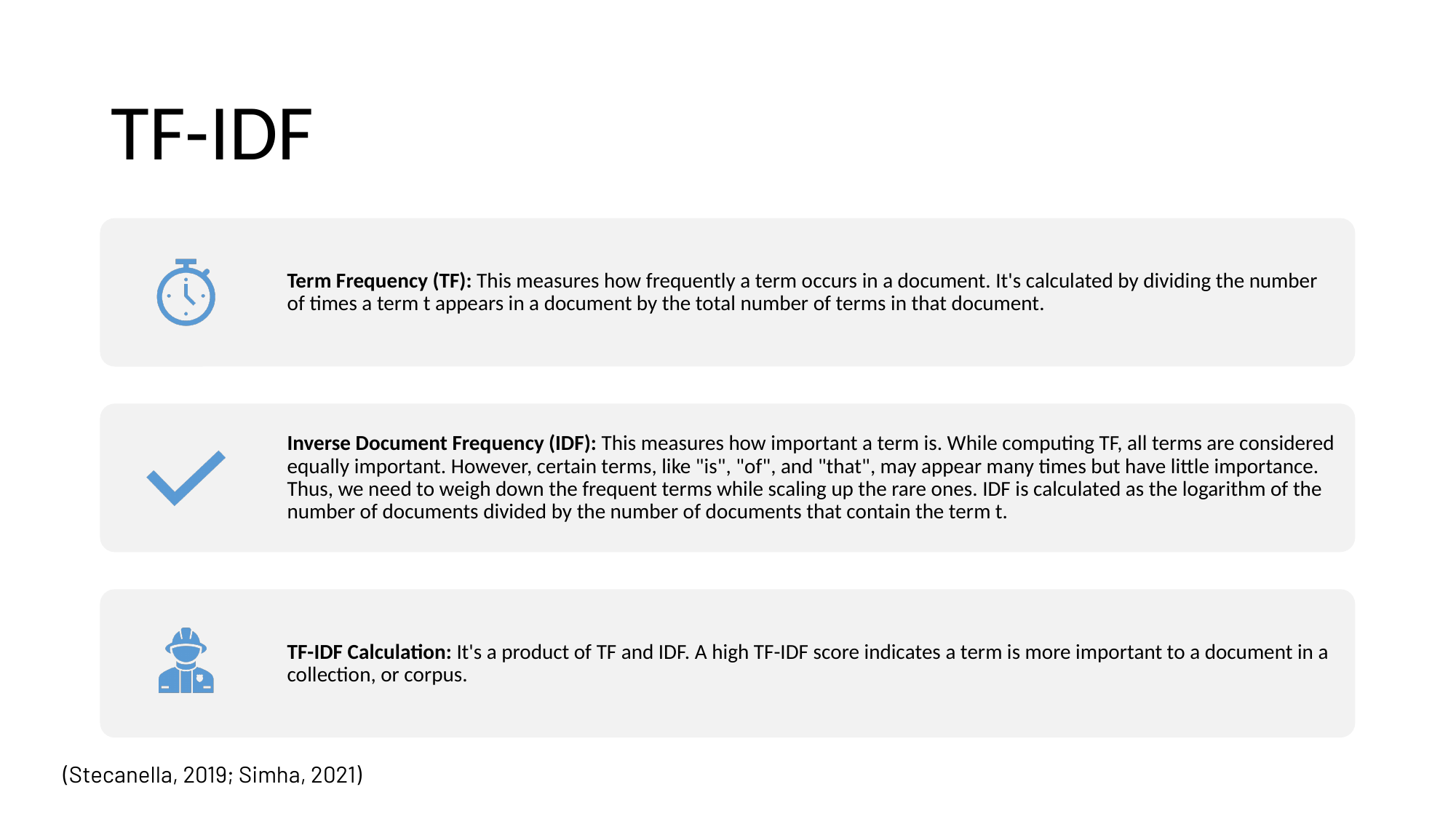

# TF-IDF
Term Frequency (TF): This measures how frequently a term occurs in a document. It's calculated by dividing the number of times a term t appears in a document by the total number of terms in that document.
Inverse Document Frequency (IDF): This measures how important a term is. While computing TF, all terms are considered equally important. However, certain terms, like "is", "of", and "that", may appear many times but have little importance. Thus, we need to weigh down the frequent terms while scaling up the rare ones. IDF is calculated as the logarithm of the number of documents divided by the number of documents that contain the term t.
TF-IDF Calculation: It's a product of TF and IDF. A high TF-IDF score indicates a term is more important to a document in a collection, or corpus.
(Stecanella, 2019; Simha, 2021)